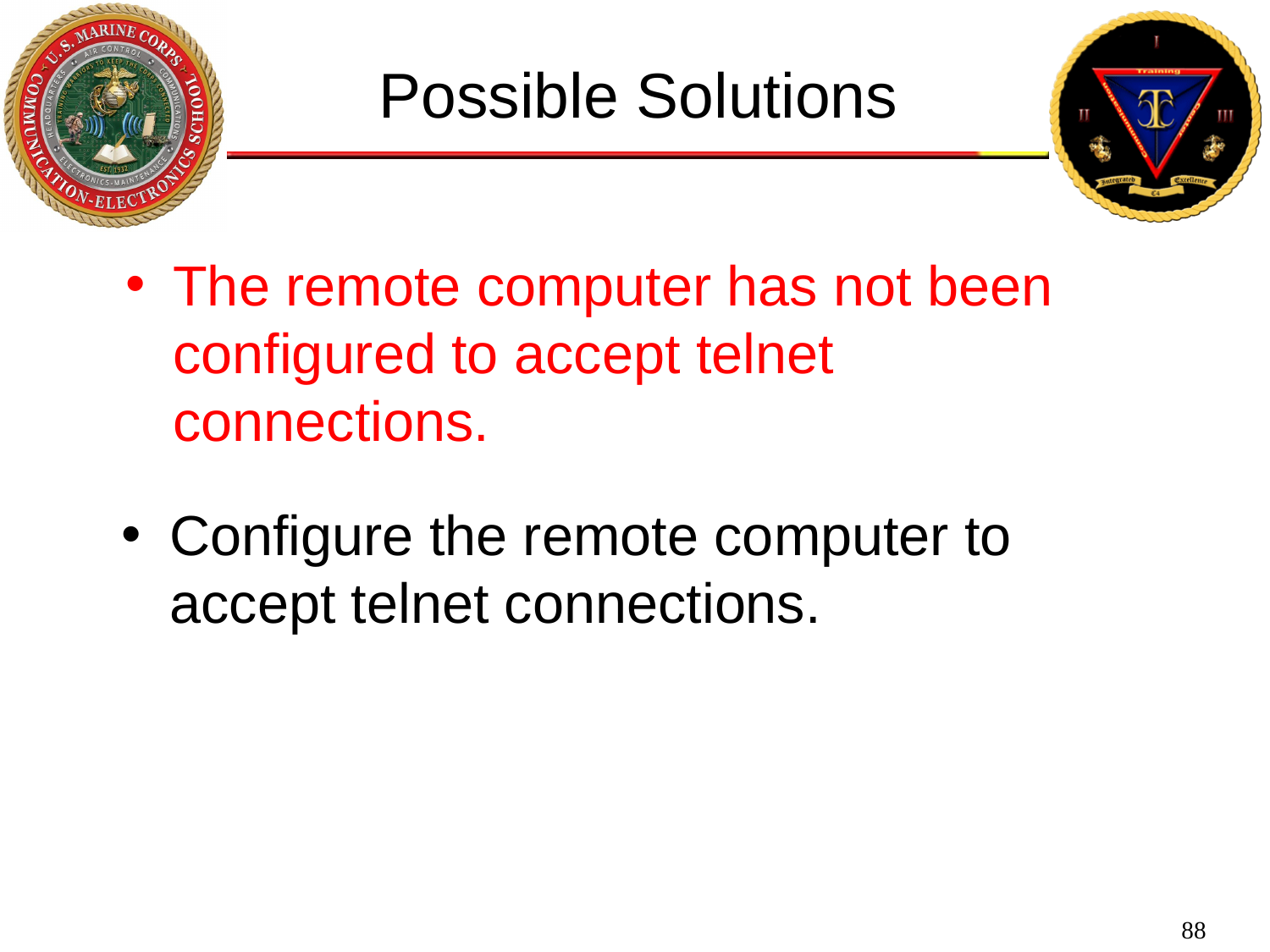

Possible Solutions
The remote computer has not been configured to accept telnet connections.

Configure the remote computer to accept telnet connections.